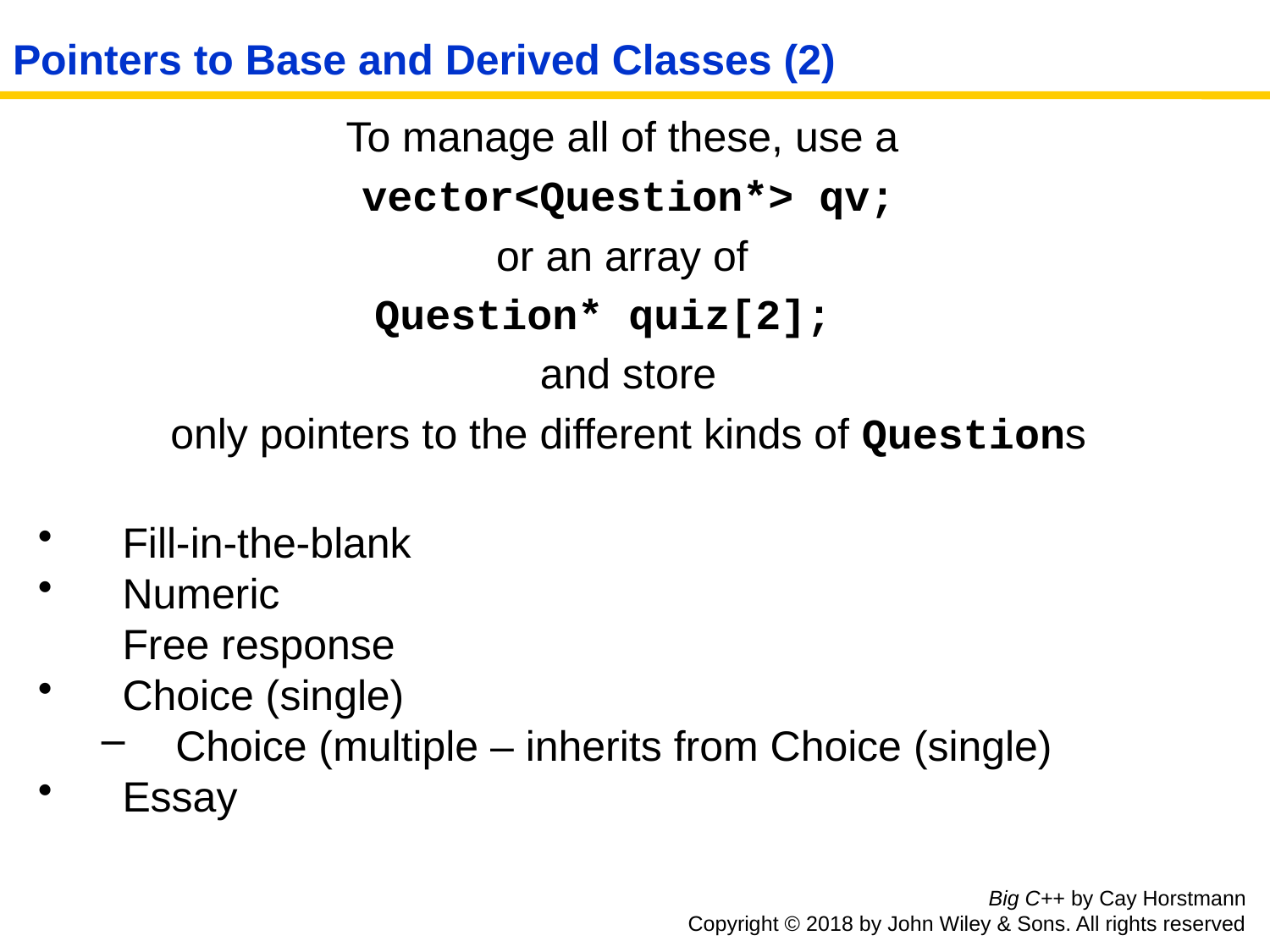

# Pointers to Base and Derived Classes (2)
To manage all of these, use a
vector<Question*> qv;
or an array of
Question* quiz[2];
 and store
only pointers to the different kinds of Questions

Fill-in-the-blank
Numeric
Free response
Choice (single)
Choice (multiple – inherits from Choice (single)
Essay

Big C++ by Cay Horstmann
Copyright © 2018 by John Wiley & Sons. All rights reserved